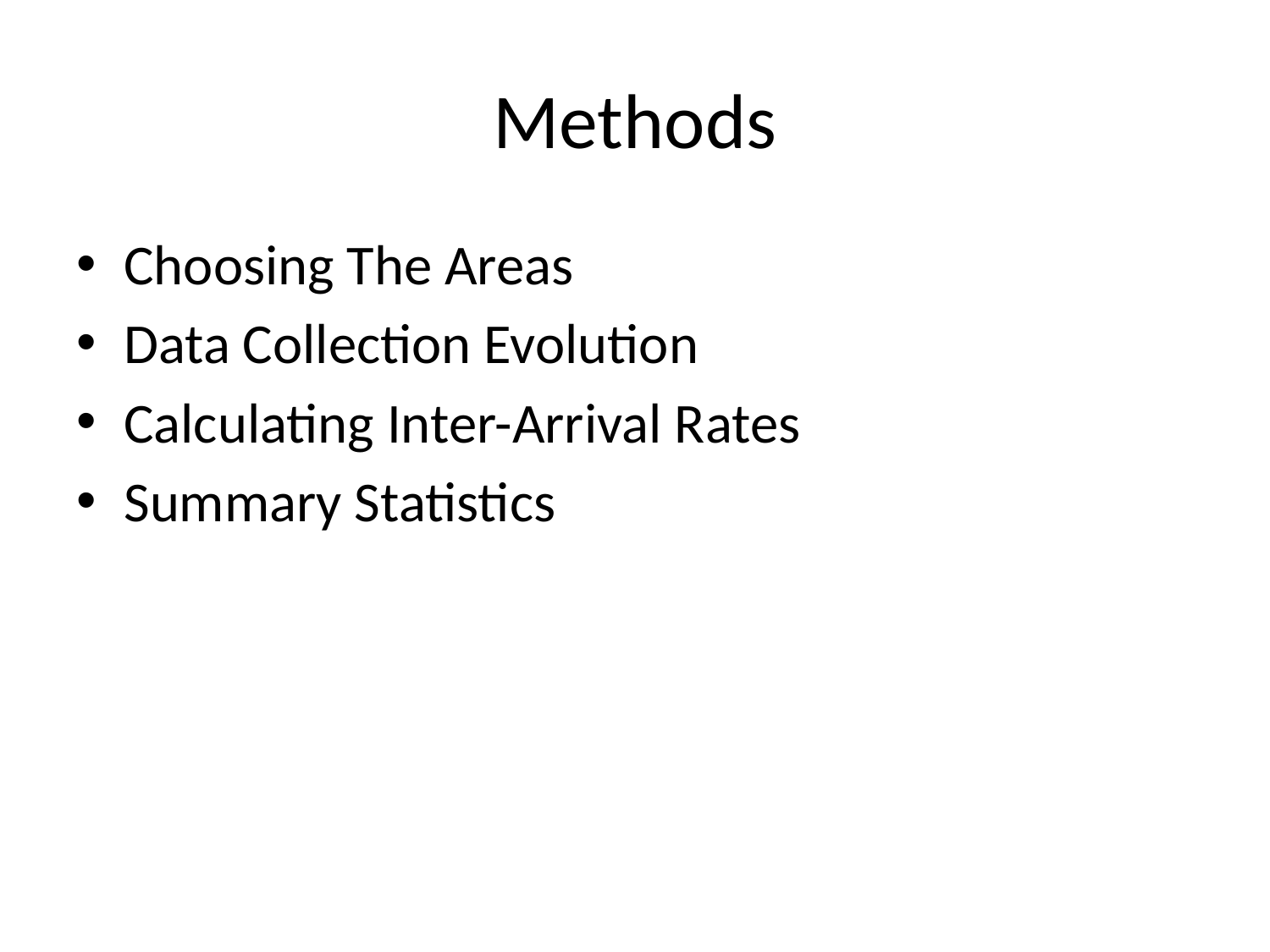

# Methods
Choosing The Areas
Data Collection Evolution
Calculating Inter-Arrival Rates
Summary Statistics